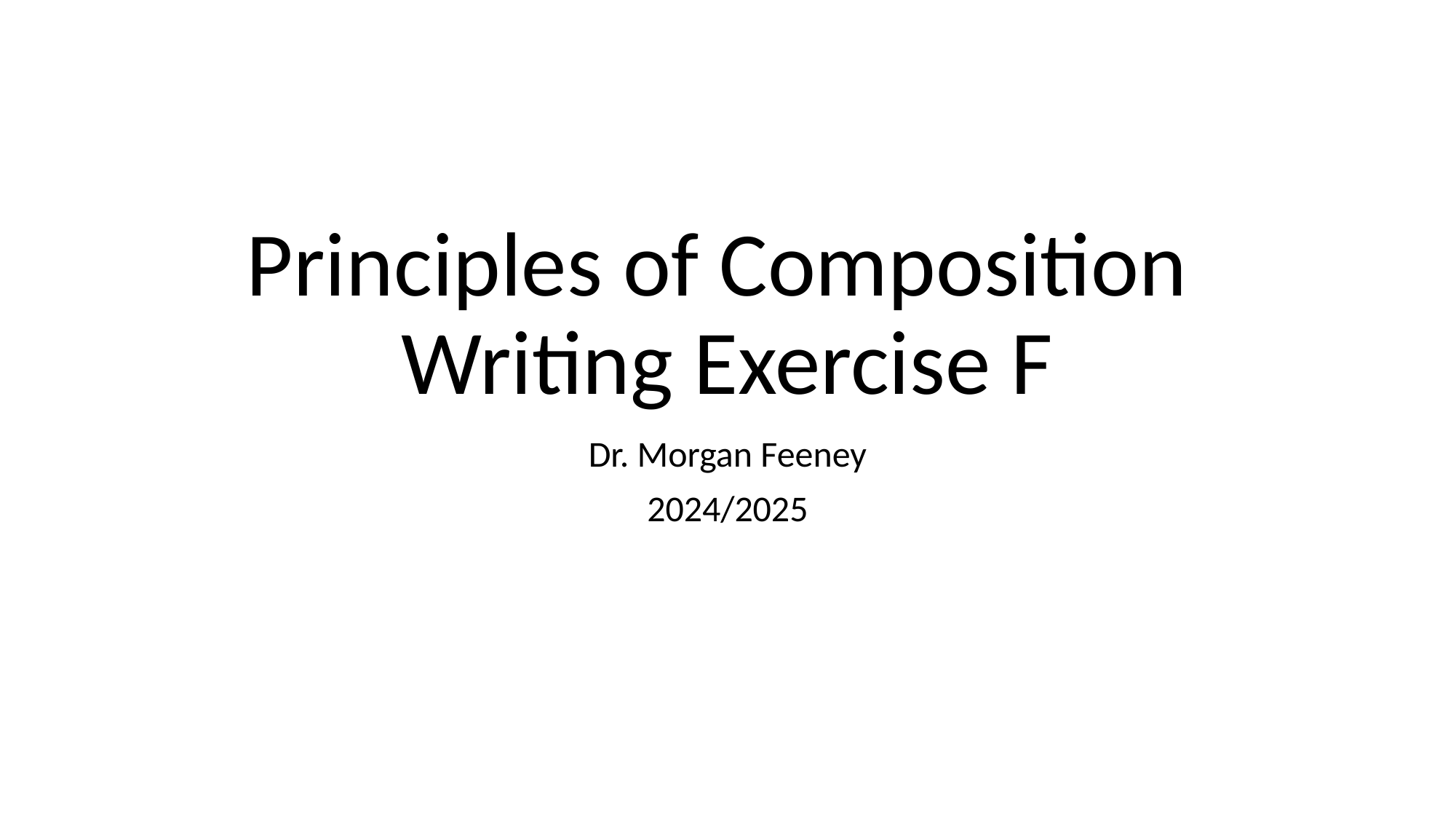

# Principles of Composition Writing Exercise F
Dr. Morgan Feeney
2024/2025